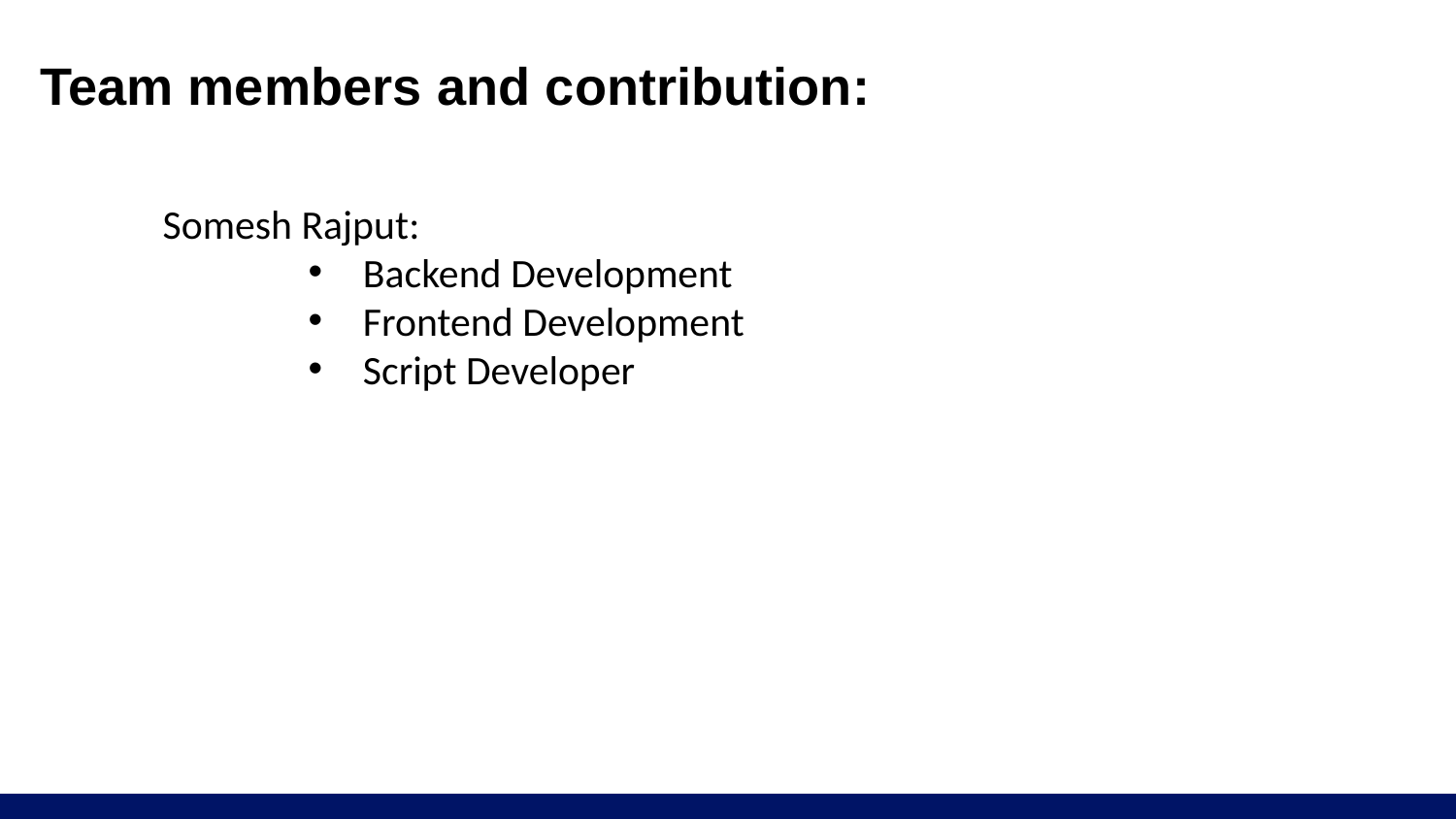

# Team members and contribution:
Somesh Rajput:
Backend Development
Frontend Development
Script Developer